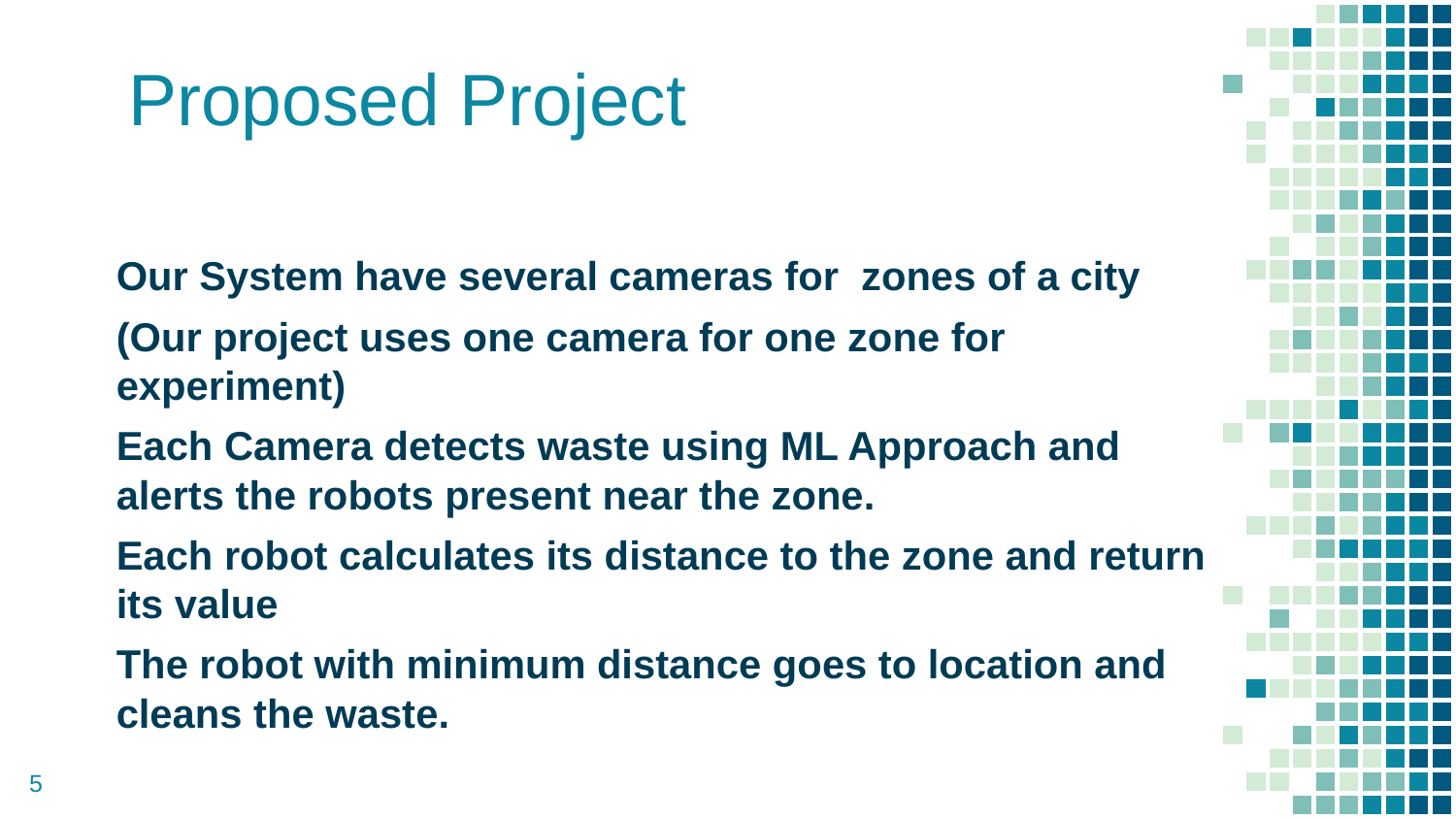

Proposed Project
Our System have several cameras for  zones of a city
(Our project uses one camera for one zone for experiment)
Each Camera detects waste using ML Approach and alerts the robots present near the zone.
Each robot calculates its distance to the zone and return its value
The robot with minimum distance goes to location and cleans the waste.

5